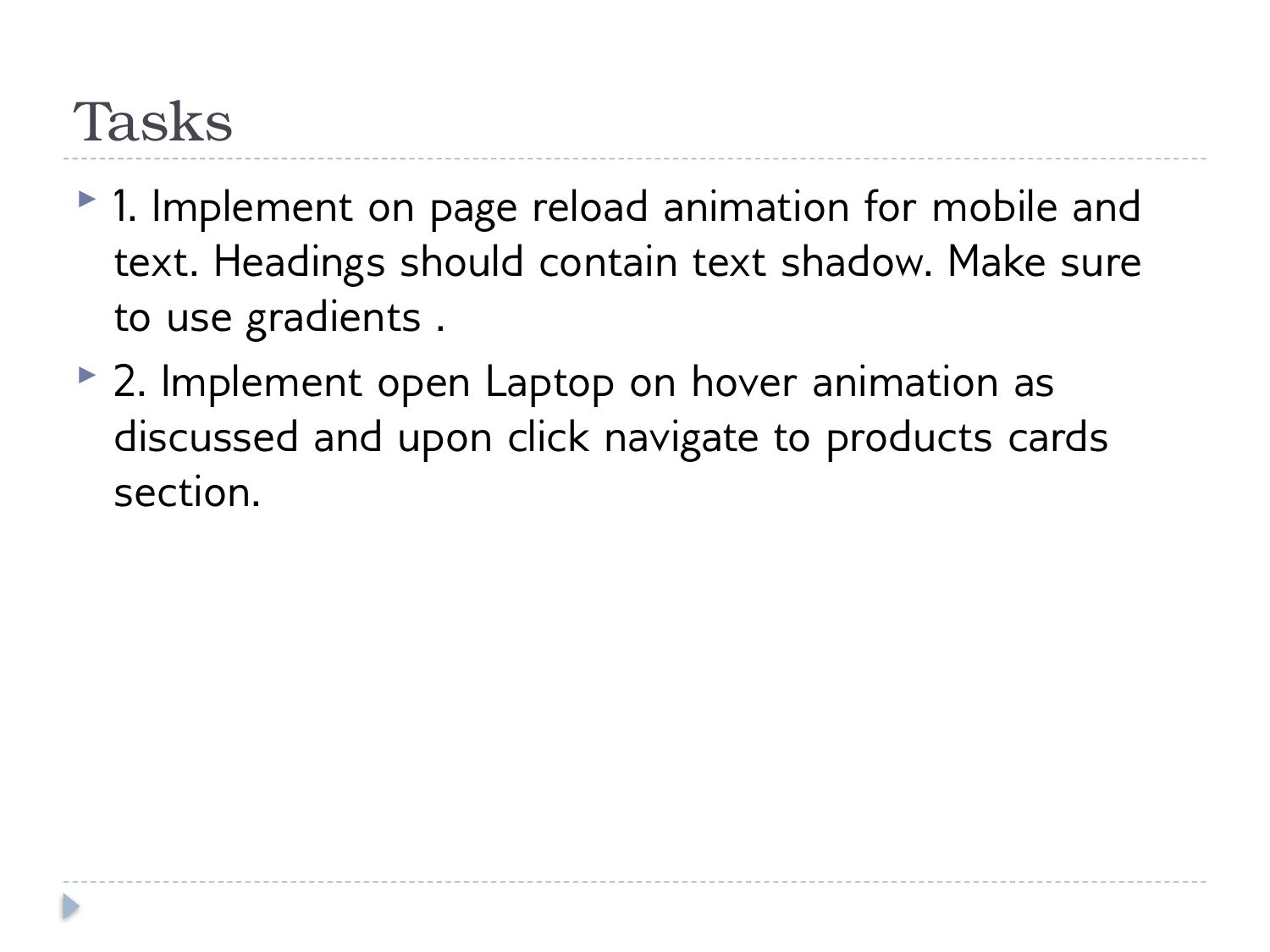

# Tasks
1. Implement on page reload animation for mobile and text. Headings should contain text shadow. Make sure to use gradients .
2. Implement open Laptop on hover animation as discussed and upon click navigate to products cards section.